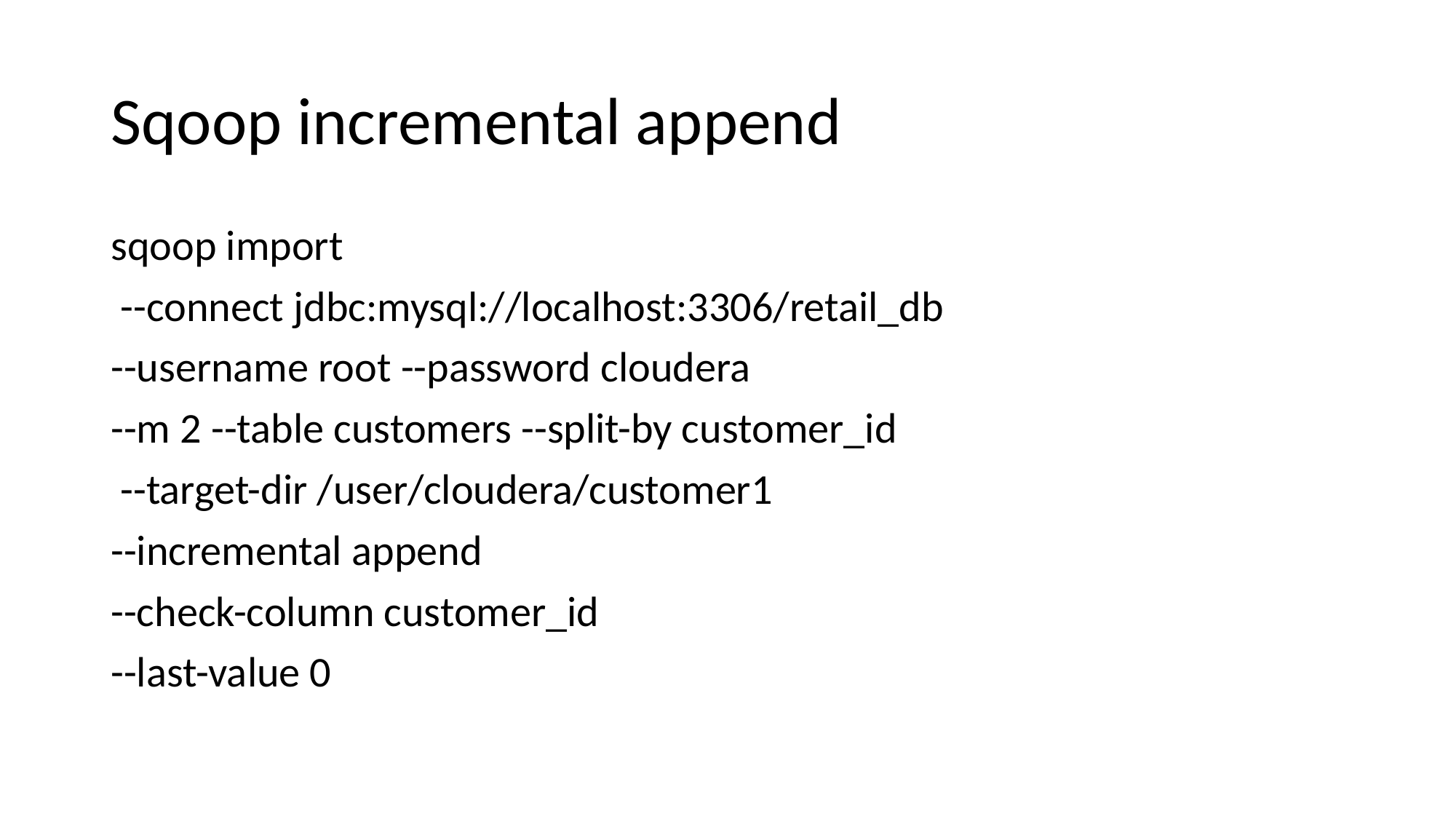

# Sqoop incremental append
sqoop import
 --connect jdbc:mysql://localhost:3306/retail_db
--username root --password cloudera
--m 2 --table customers --split-by customer_id
 --target-dir /user/cloudera/customer1
--incremental append
--check-column customer_id
--last-value 0